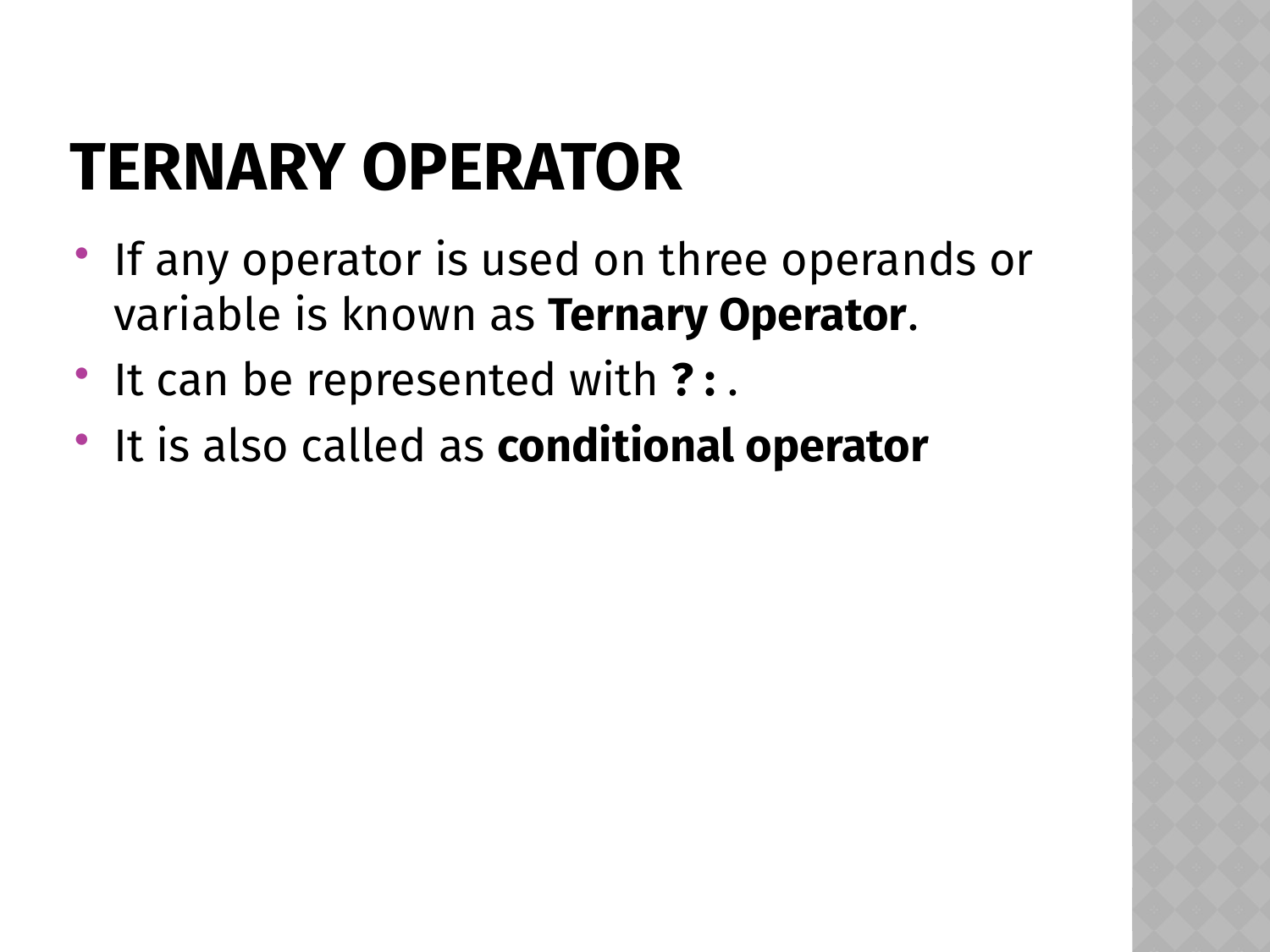

# Ternary Operator
If any operator is used on three operands or variable is known as Ternary Operator.
It can be represented with ? : .
It is also called as conditional operator